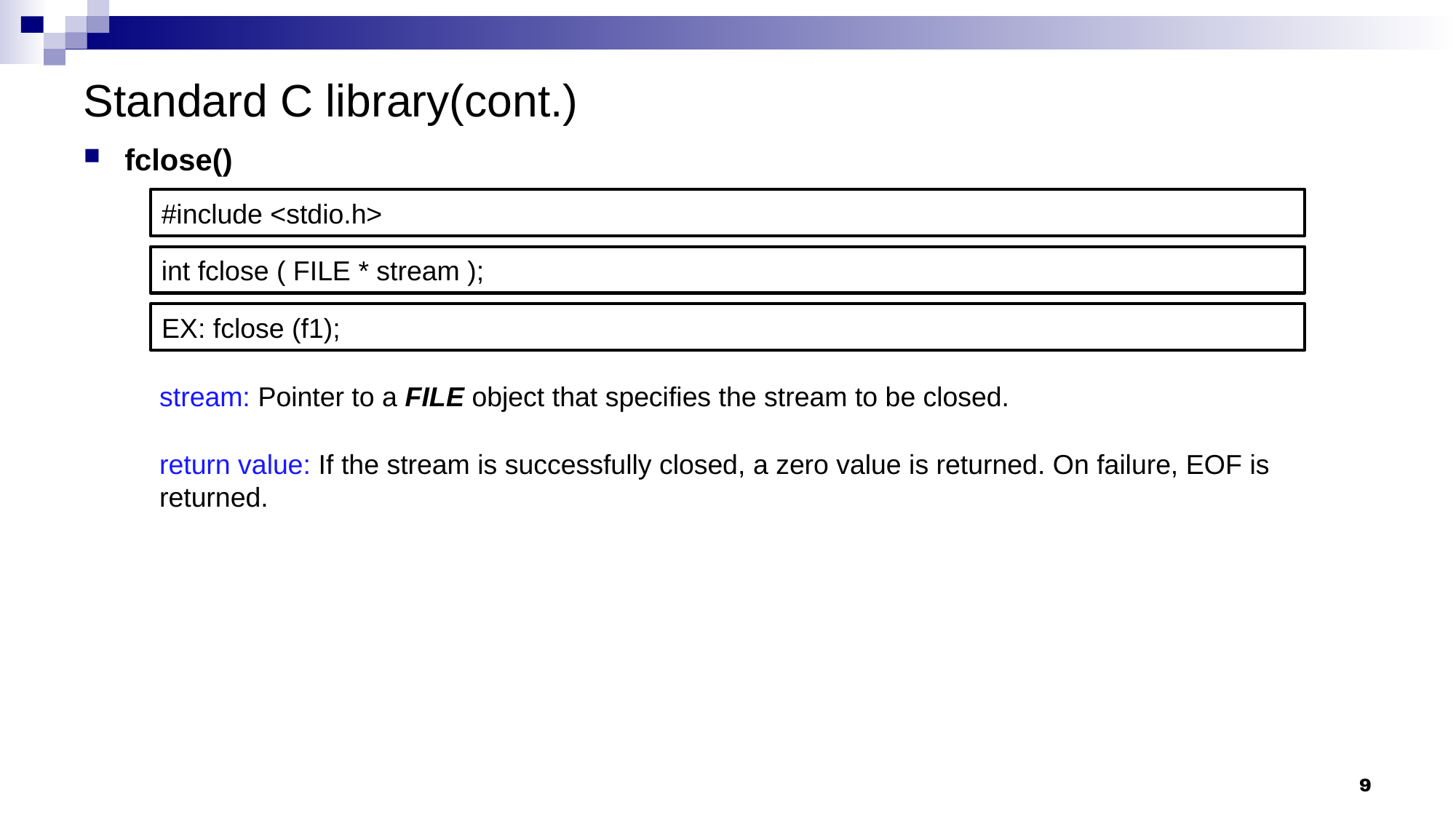

# Standard C library(cont.)
fclose()

#include <stdio.h>
int fclose ( FILE * stream );
EX: fclose (f1);
stream: Pointer to a FILE object that specifies the stream to be closed.
return value: If the stream is successfully closed, a zero value is returned. On failure, EOF is returned.
9